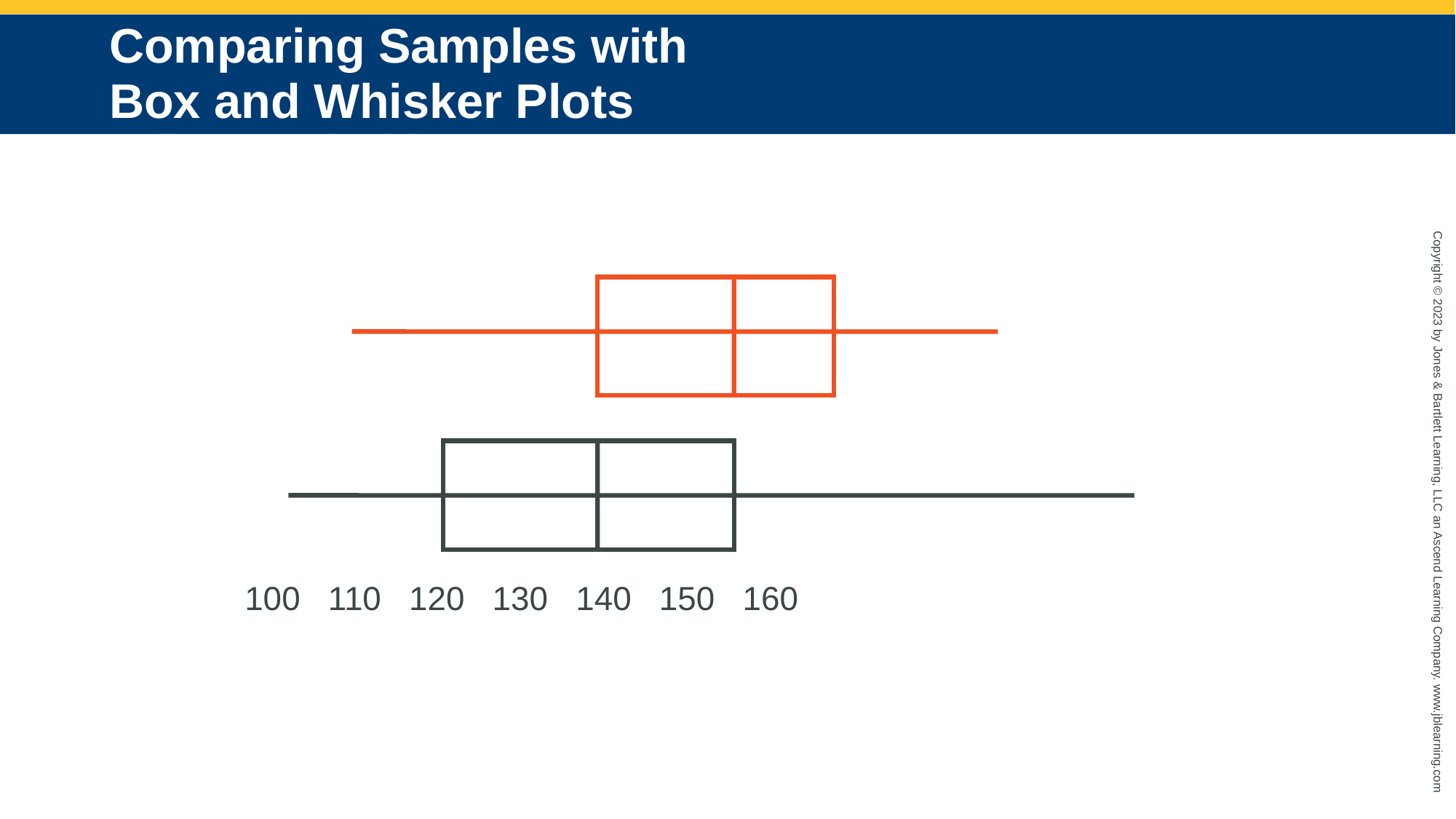

# Comparing Samples with Box and Whisker Plots

100   110   120   130   140   150   160